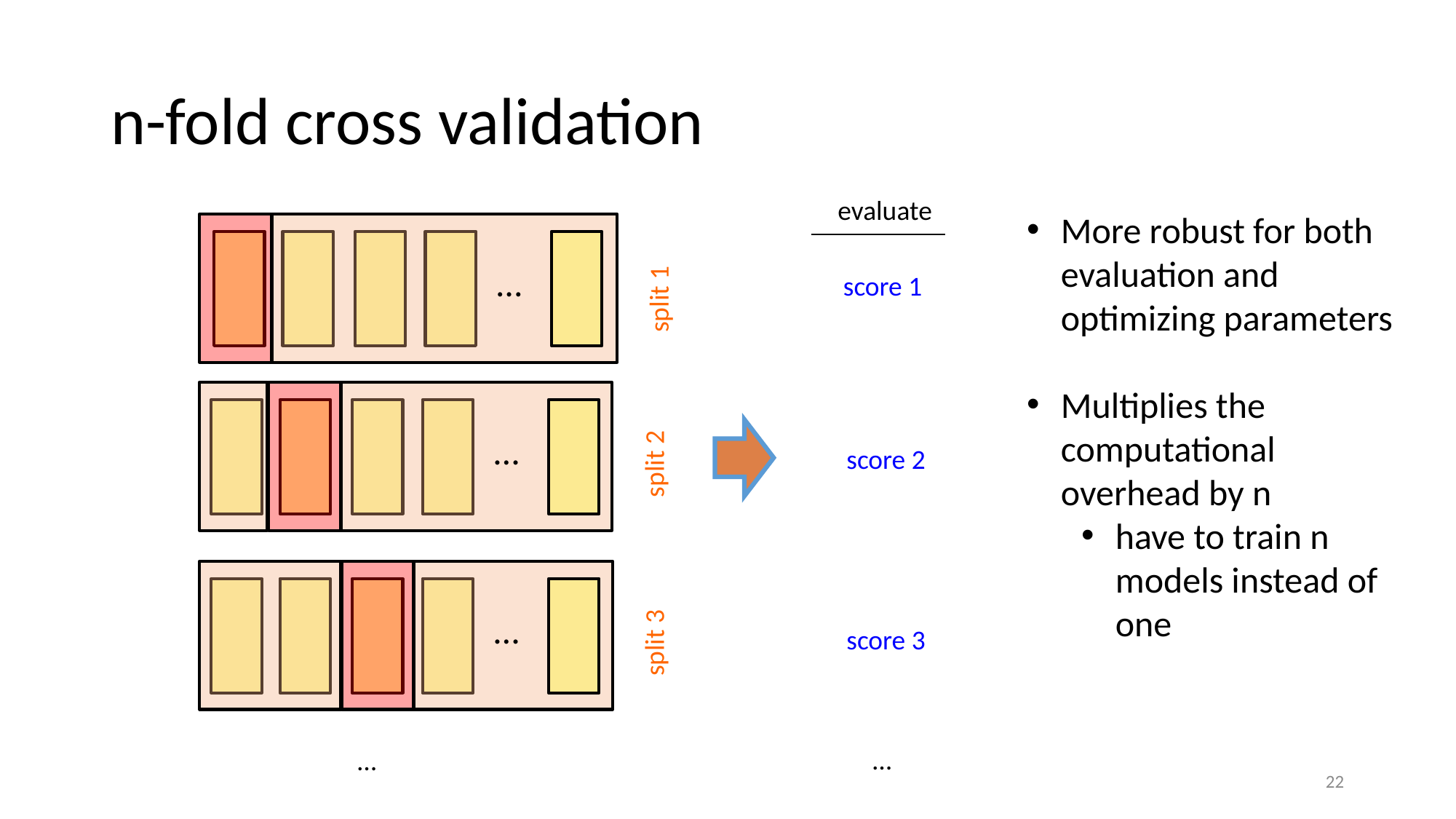

# n-fold cross validation

…

split 1
evaluate
More robust for both evaluation and optimizing parameters

Multiplies the computational overhead by n
have to train n models instead of one

…

split 2
score 1

…

split 3

score 2
score 3
…
…
22